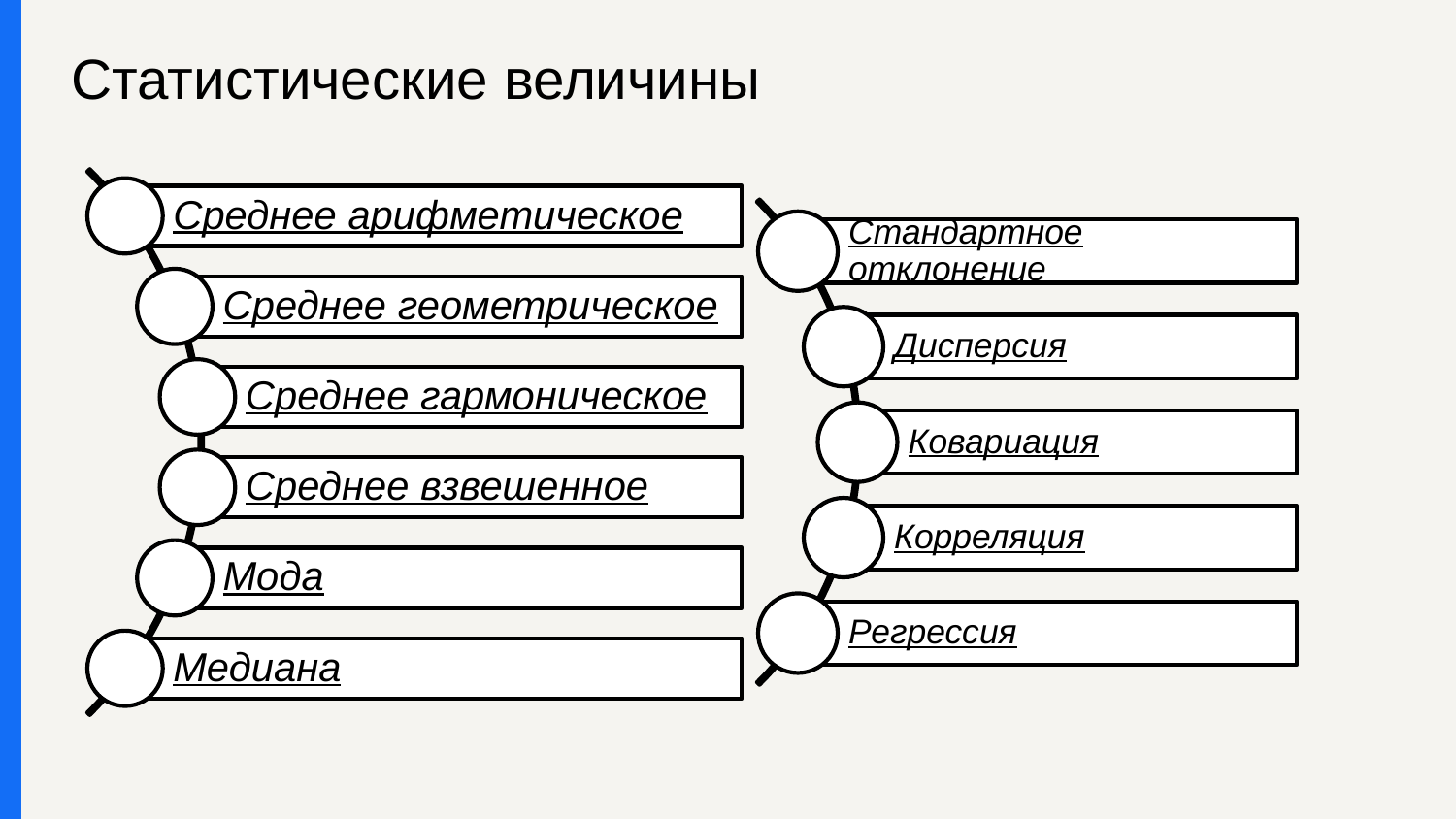

# Статистические величины

Среднее арифметическое

Среднее геометрическое

Среднее гармоническое

Среднее взвешенное

Мода

Медиана

Стандартное отклонение

Дисперсия

Ковариация

Корреляция

Регрессия